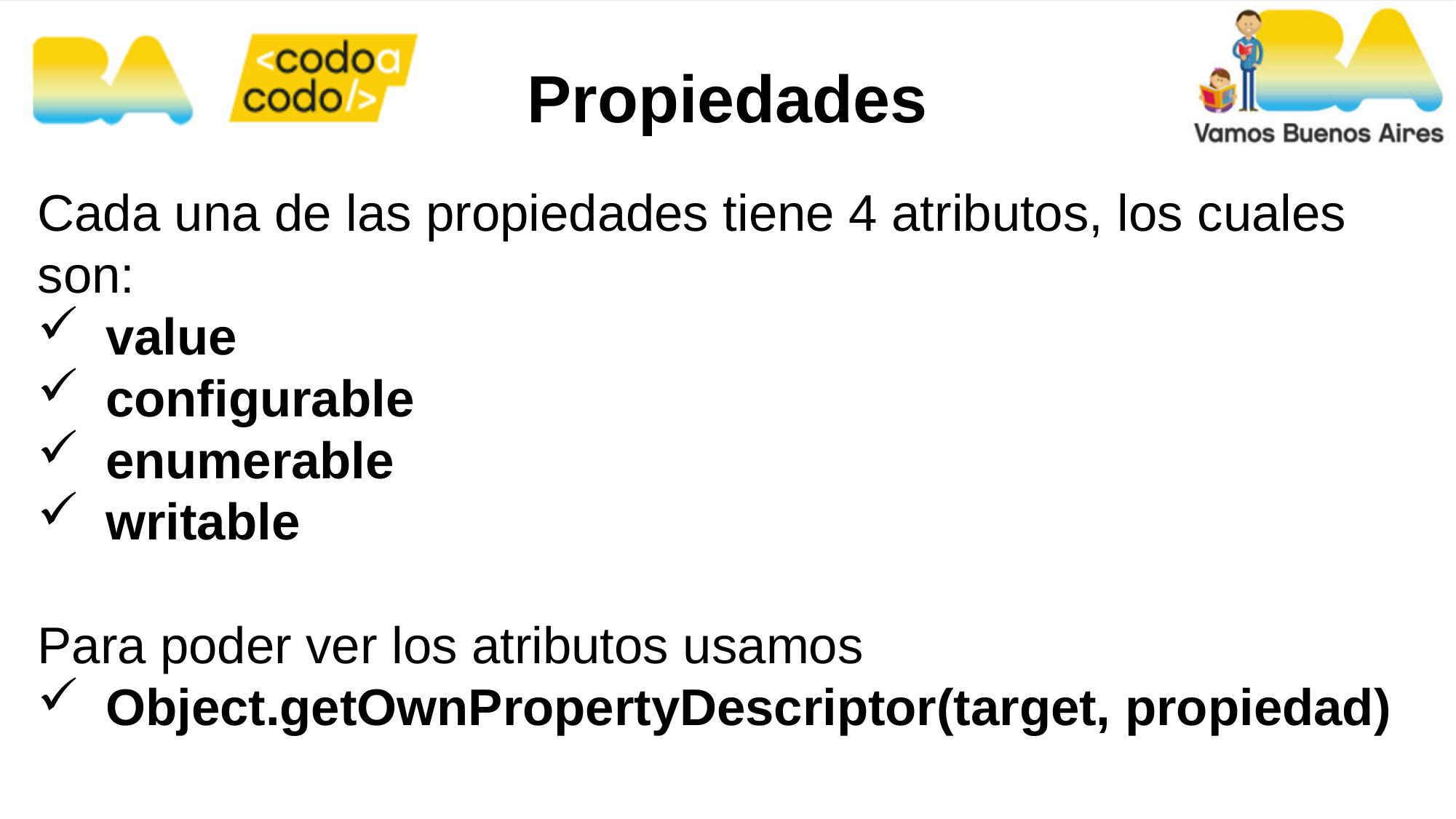

Propiedades
Cada una de las propiedades tiene 4 atributos, los cuales son:
value
configurable
enumerable
writable

Para poder ver los atributos usamos
Object.getOwnPropertyDescriptor(target, propiedad)